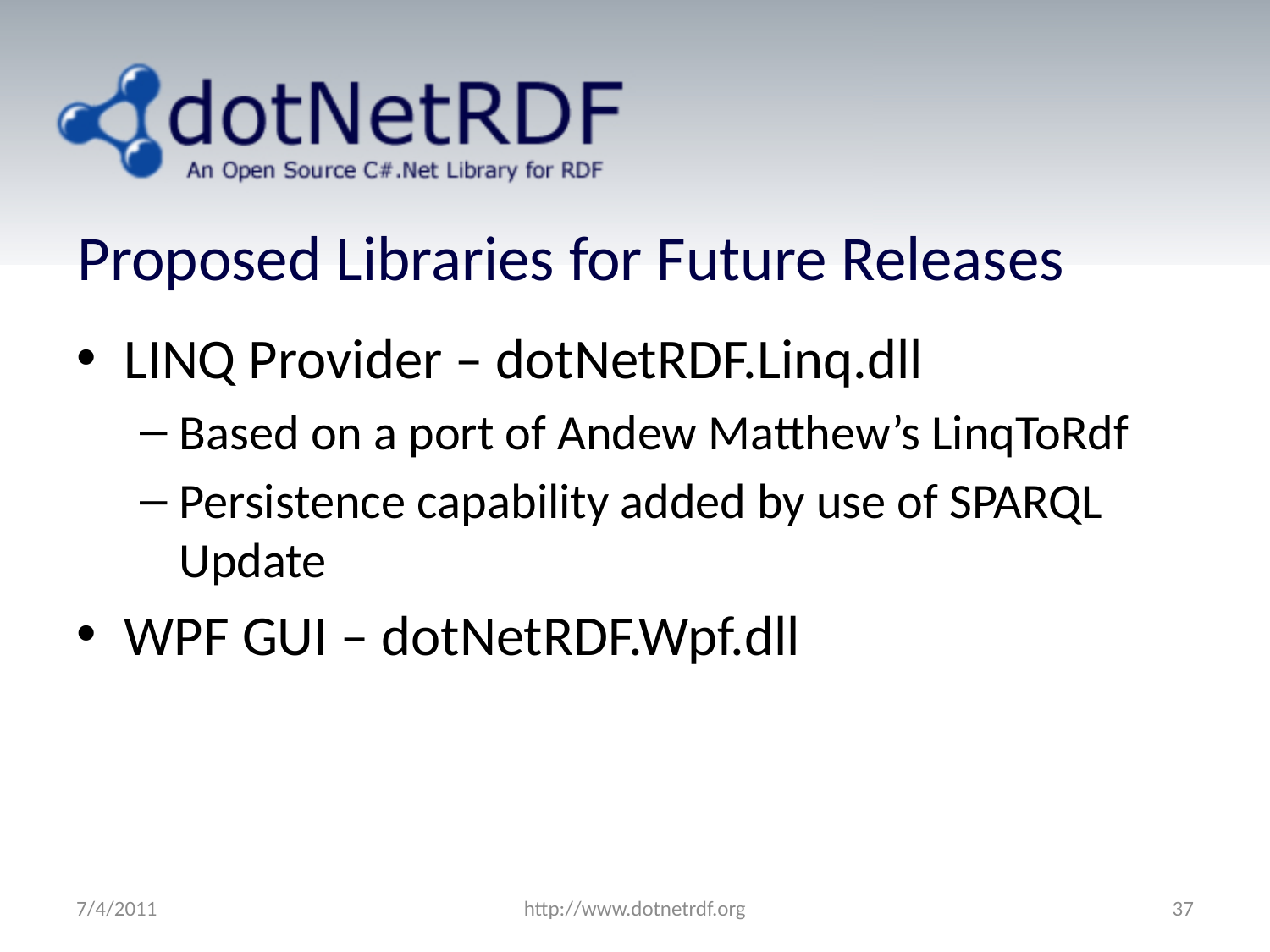

# Proposed Libraries for Future Releases
LINQ Provider – dotNetRDF.Linq.dll
Based on a port of Andew Matthew’s LinqToRdf
Persistence capability added by use of SPARQL Update
WPF GUI – dotNetRDF.Wpf.dll
7/4/2011
http://www.dotnetrdf.org
37